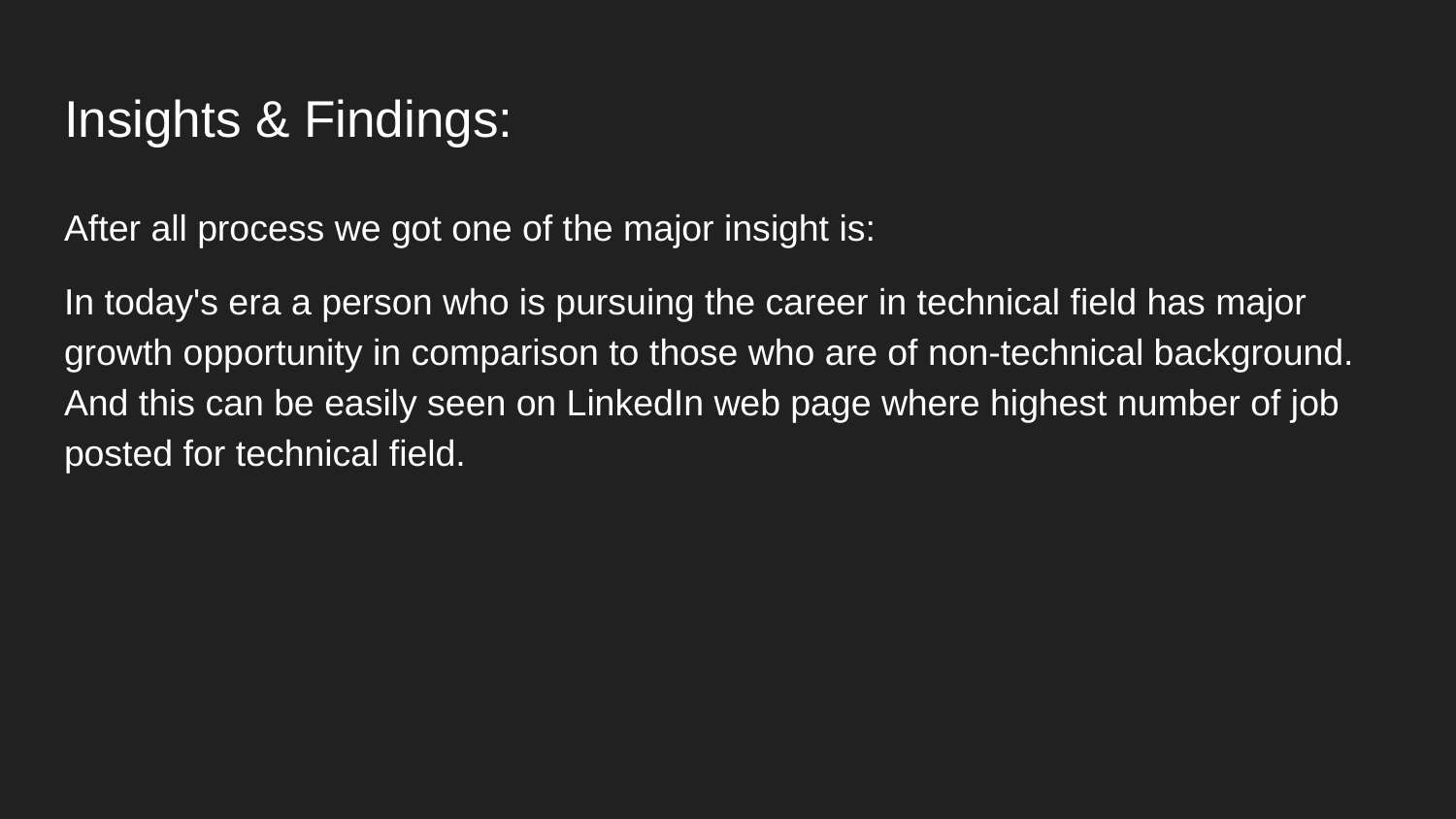

# Insights & Findings:
After all process we got one of the major insight is:
In today's era a person who is pursuing the career in technical field has major growth opportunity in comparison to those who are of non-technical background. And this can be easily seen on LinkedIn web page where highest number of job posted for technical field.